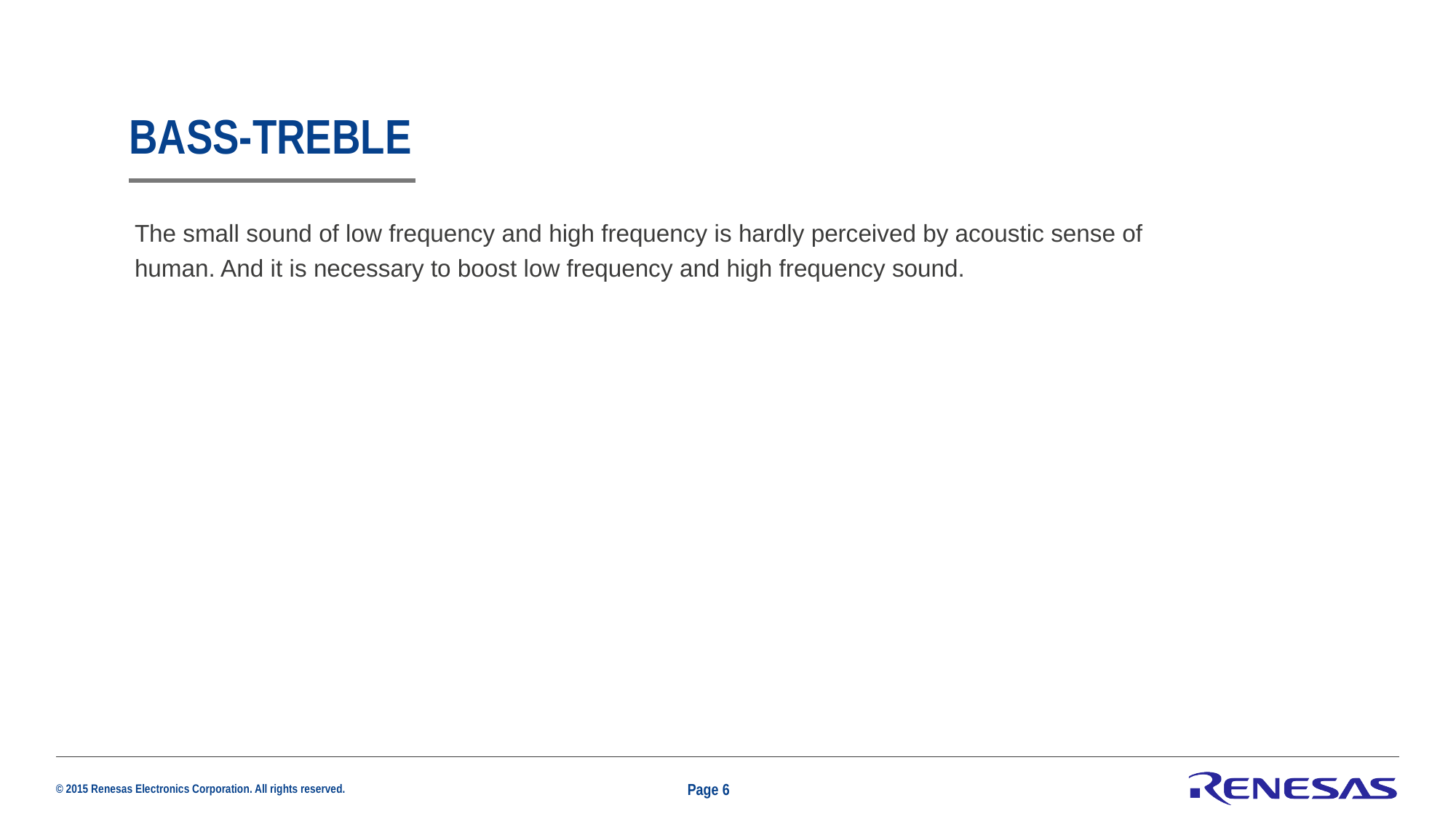

# Bass-Treble
The small sound of low frequency and high frequency is hardly perceived by acoustic sense of human. And it is necessary to boost low frequency and high frequency sound.

Page 6